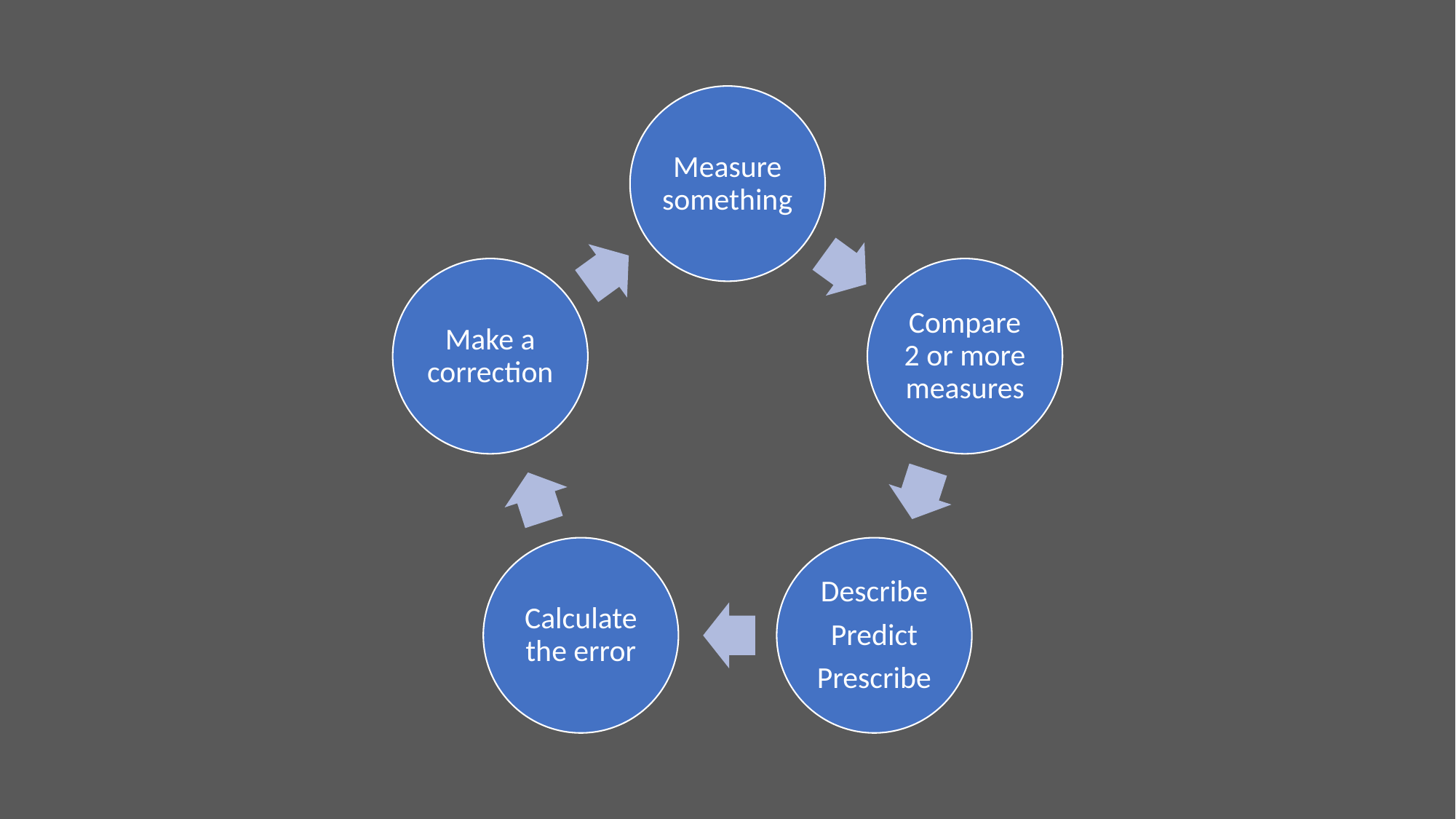

Measure something

Compare 2 or more measures

Describe
Predict
Prescribe

Calculate the error

Make a correction